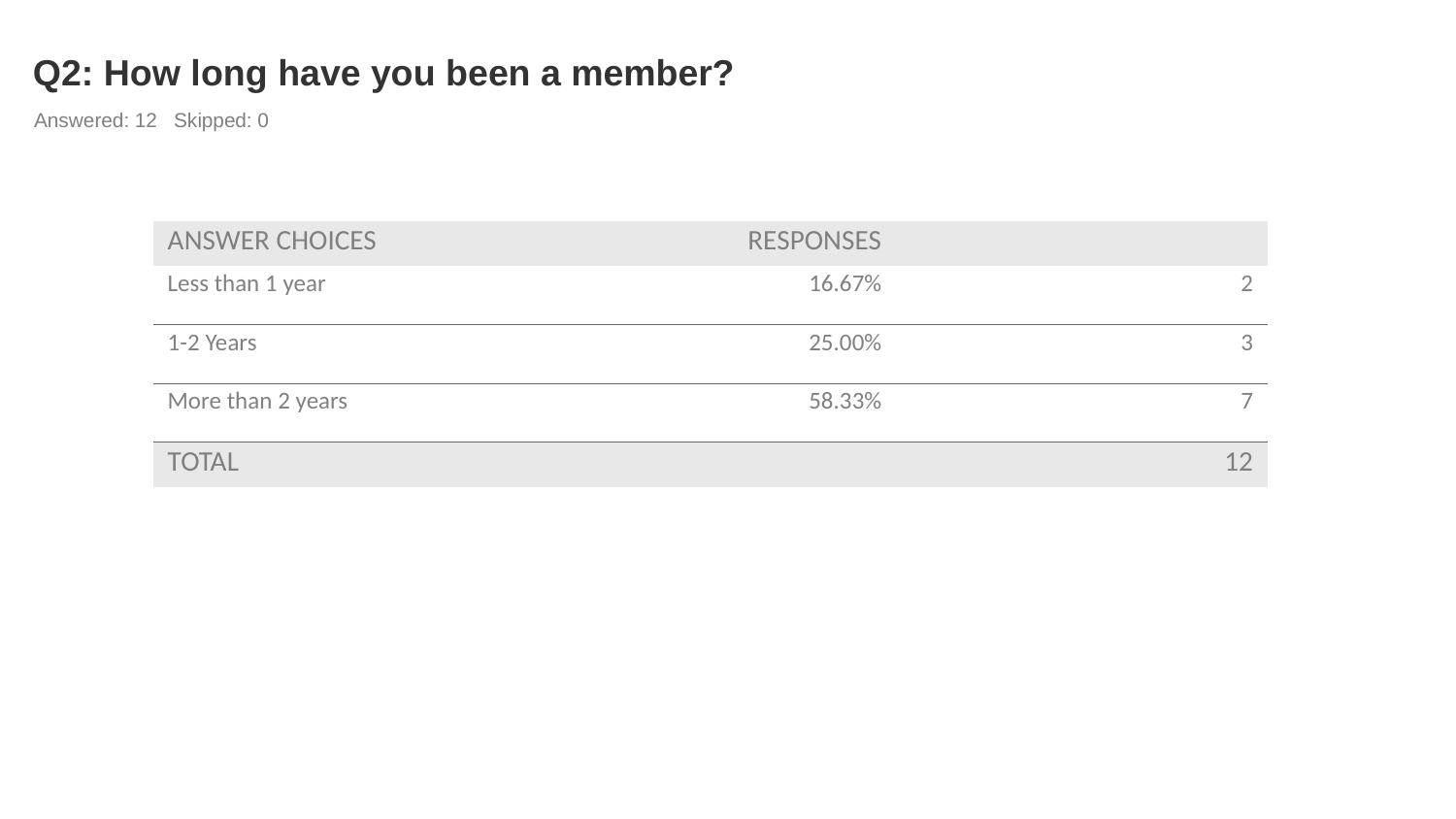

# Q2: How long have you been a member?
Answered: 12   Skipped: 0
| ANSWER CHOICES | RESPONSES |  |
| --- | --- | --- |
| Less than 1 year | 16.67% | 2 |
| 1-2 Years | 25.00% | 3 |
| More than 2 years | 58.33% | 7 |
| TOTAL |  | 12 |